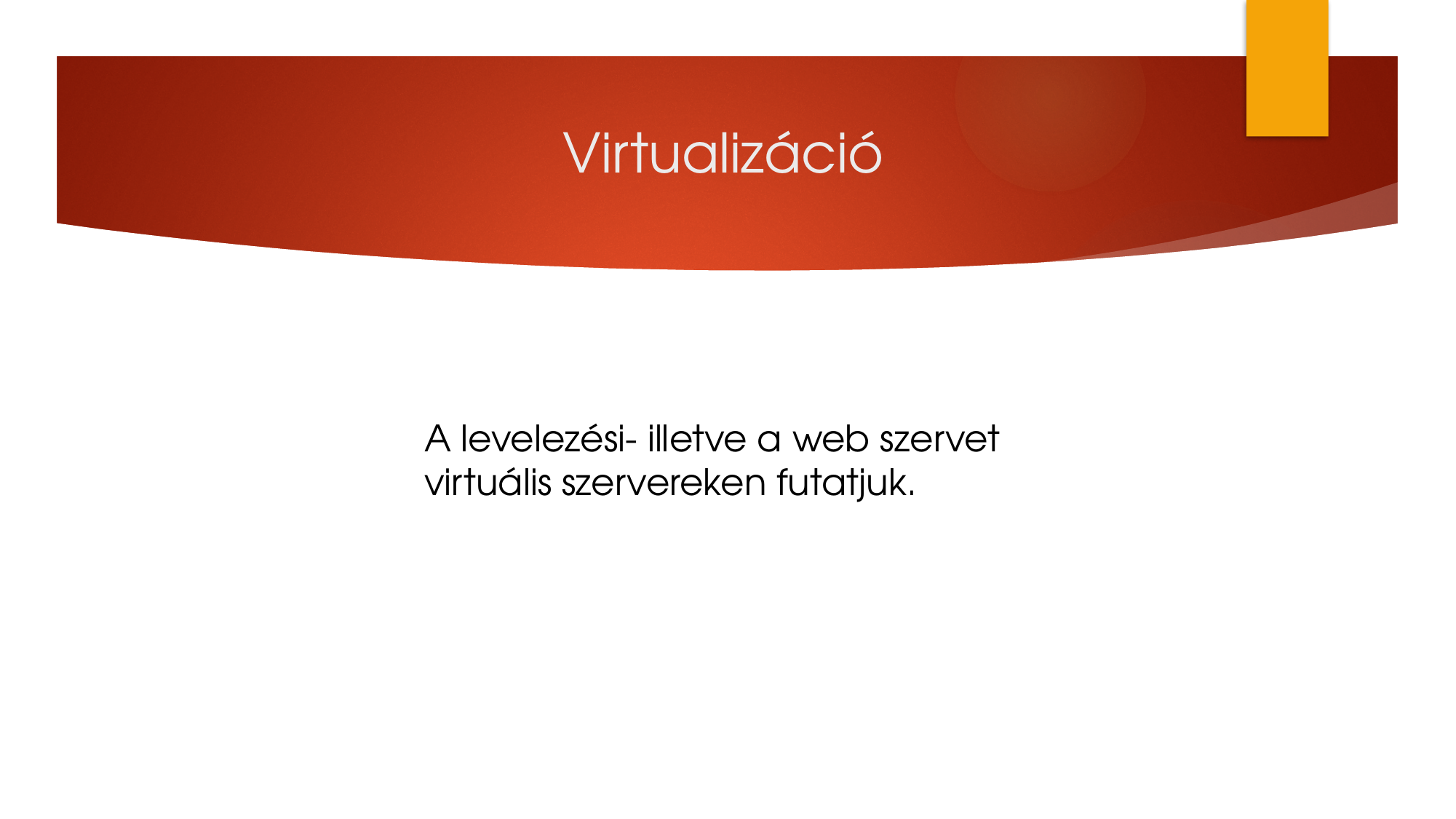

# Virtualizáció
A levelezési- illetve a web szervet virtuális szervereken futatjuk.